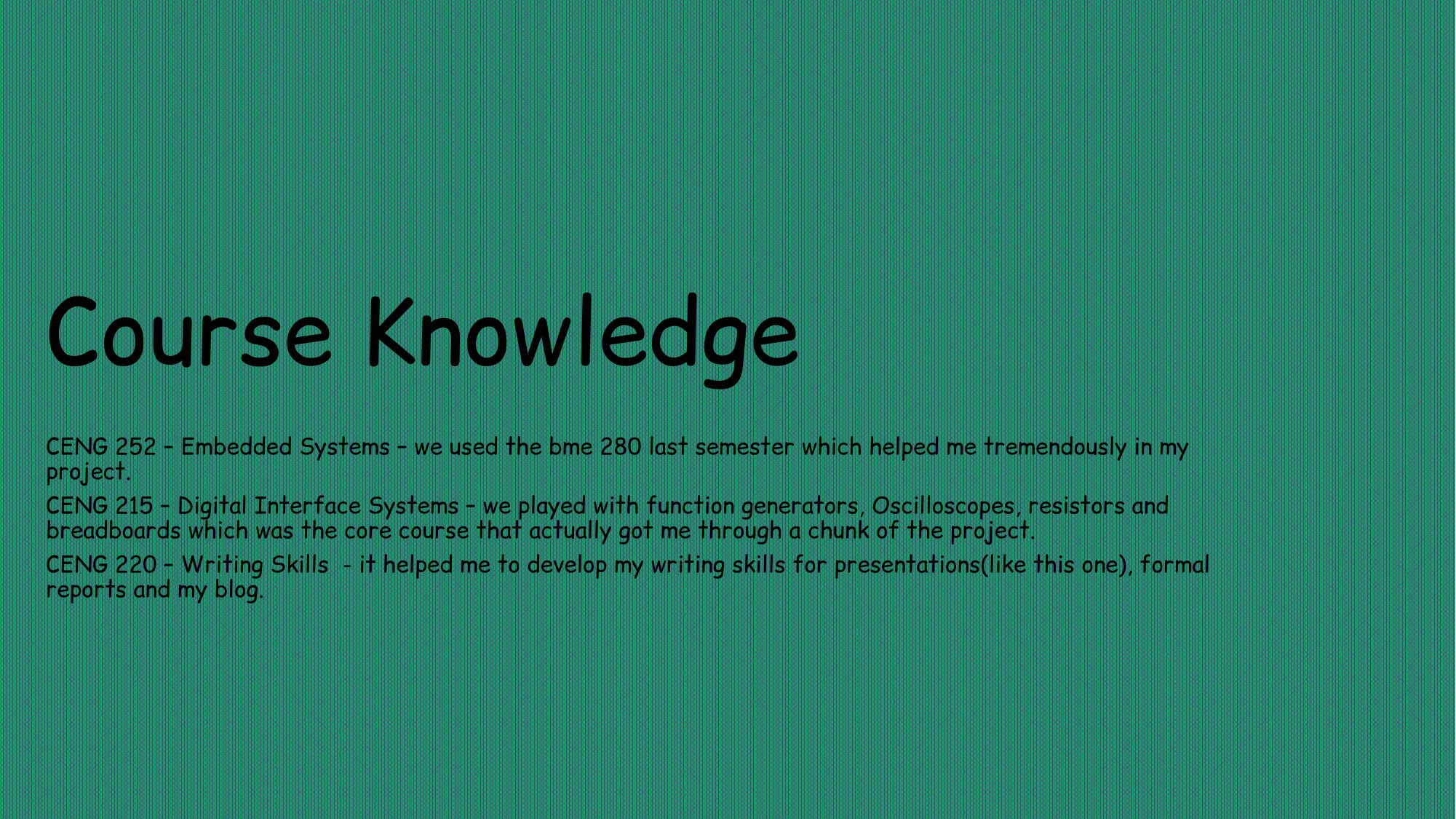

# Course Knowledge
CENG 252 – Embedded Systems – we used the bme 280 last semester which helped me tremendously in my project.
CENG 215 – Digital Interface Systems – we played with function generators, Oscilloscopes, resistors and breadboards which was the core course that actually got me through a chunk of the project.
CENG 220 – Writing Skills  - it helped me to develop my writing skills for presentations(like this one), formal reports and my blog.